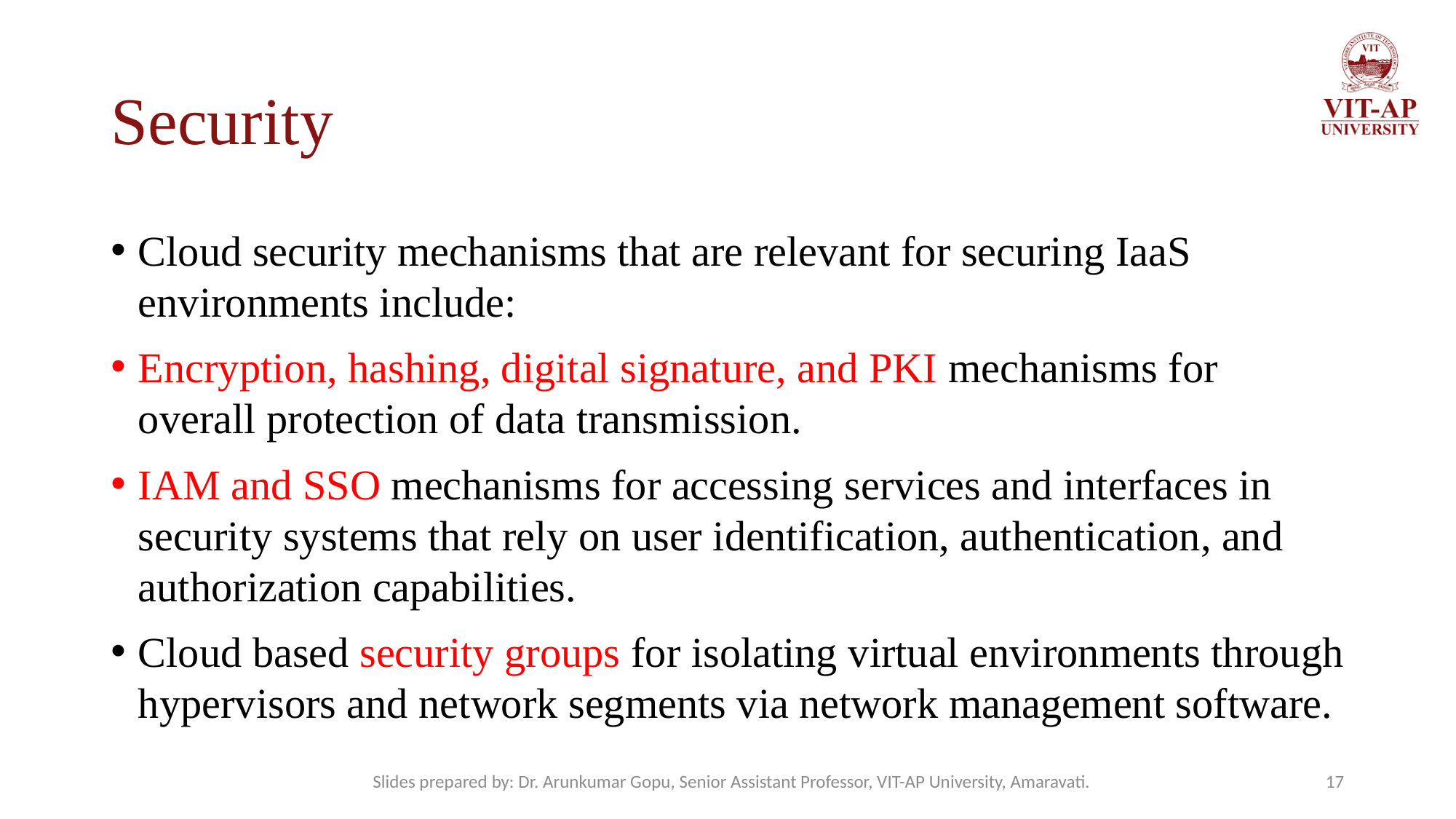

# Security
Cloud security mechanisms that are relevant for securing IaaS environments include:
Encryption, hashing, digital signature, and PKI mechanisms for overall protection of data transmission.
IAM and SSO mechanisms for accessing services and interfaces in security systems that rely on user identification, authentication, and authorization capabilities.
Cloud based security groups for isolating virtual environments through hypervisors and network segments via network management software.

Slides prepared by: Dr. Arunkumar Gopu, Senior Assistant Professor, VIT-AP University, Amaravati.
17